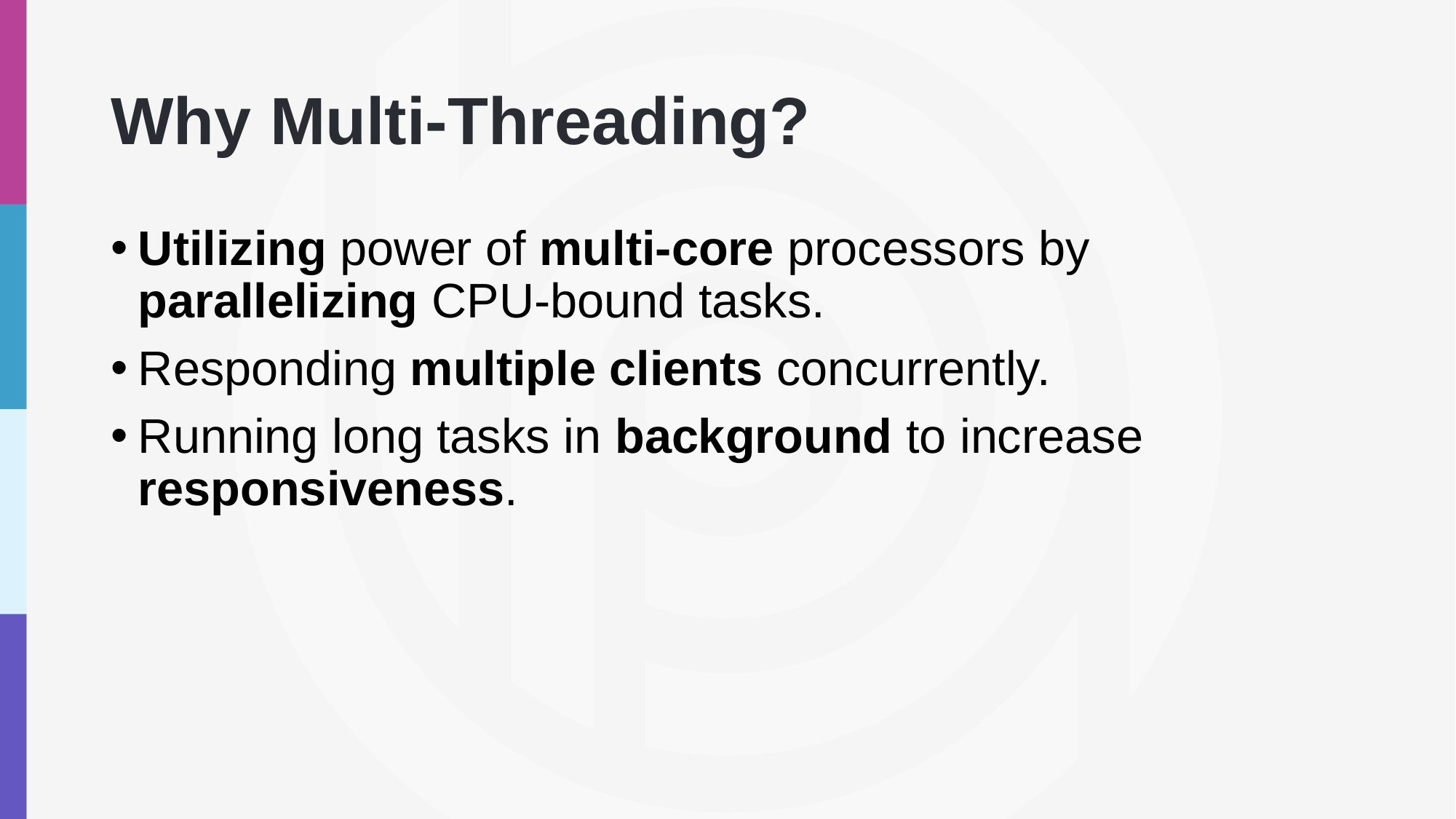

# Why Multi-Threading?
Utilizing power of multi-core processors by parallelizing CPU-bound tasks.
Responding multiple clients concurrently.
Running long tasks in background to increase responsiveness.